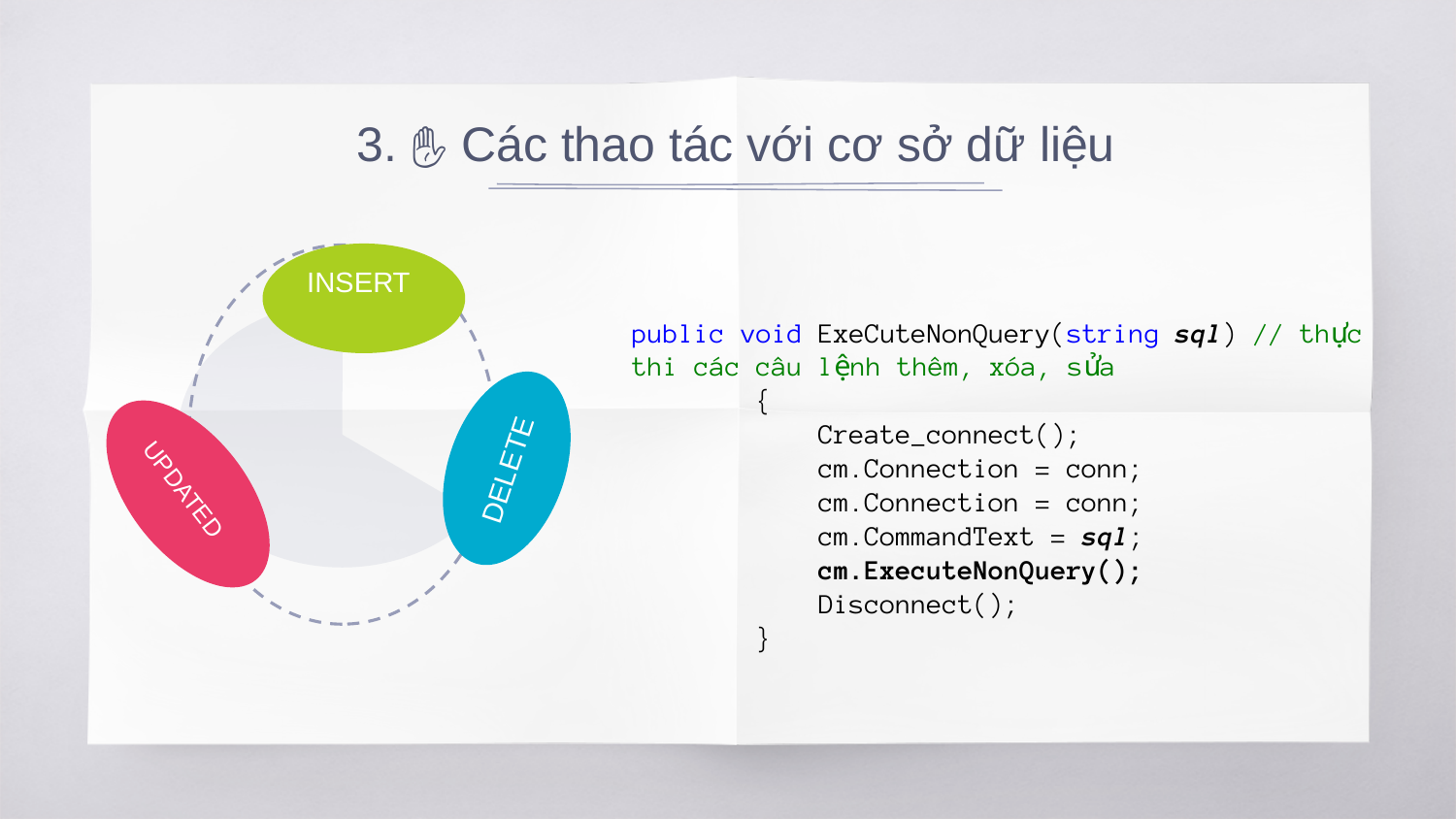

3. ✋ Các thao tác với cơ sở dữ liệu
INSERT

public void ExeCuteNonQuery(string sql) // thực thi các câu lệnh thêm, xóa, sửa
        {
            Create_connect();
            cm.Connection = conn;
            cm.Connection = conn;
            cm.CommandText = sql;
            cm.ExecuteNonQuery();
            Disconnect();
        }
DELETE
UPDATED